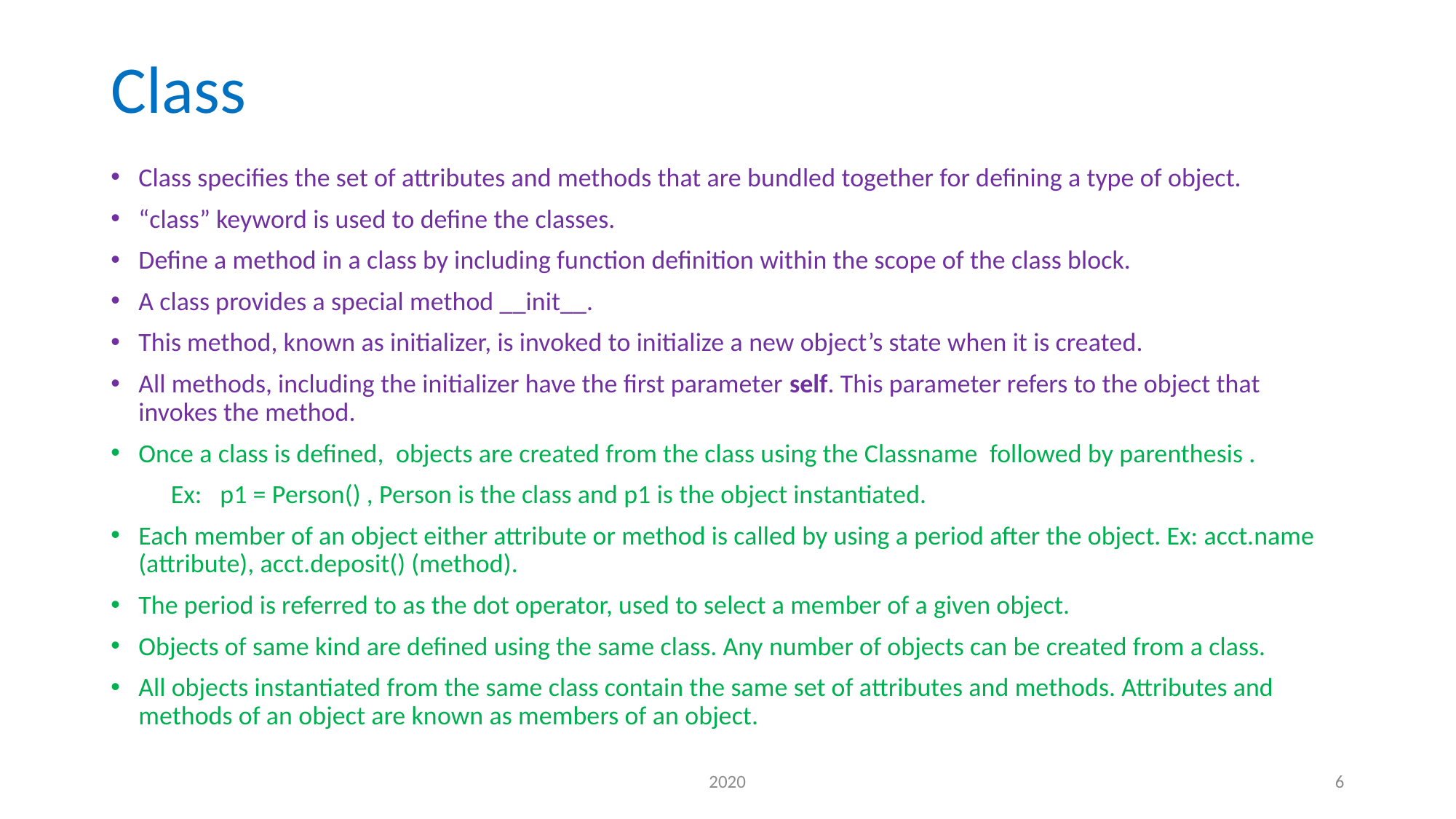

# Class
Class specifies the set of attributes and methods that are bundled together for defining a type of object.
“class” keyword is used to define the classes.
Define a method in a class by including function definition within the scope of the class block.
A class provides a special method __init__.
This method, known as initializer, is invoked to initialize a new object’s state when it is created.
All methods, including the initializer have the first parameter self. This parameter refers to the object that invokes the method.
Once a class is defined,  objects are created from the class using the Classname  followed by parenthesis .
          Ex:   p1 = Person() , Person is the class and p1 is the object instantiated.
Each member of an object either attribute or method is called by using a period after the object. Ex: acct.name (attribute), acct.deposit() (method).
The period is referred to as the dot operator, used to select a member of a given object.
Objects of same kind are defined using the same class. Any number of objects can be created from a class.
All objects instantiated from the same class contain the same set of attributes and methods. Attributes and methods of an object are known as members of an object.

2020
6